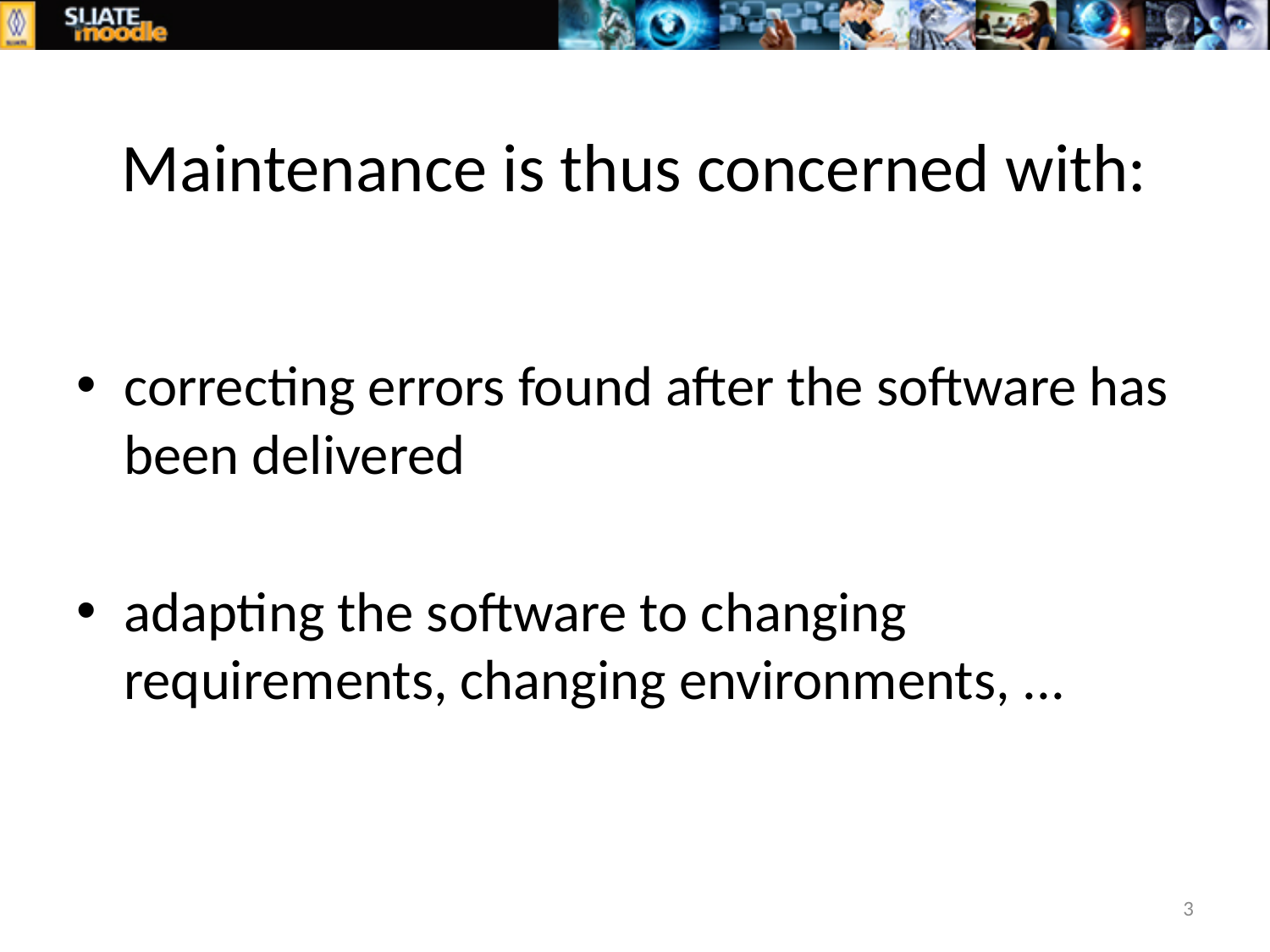

# Maintenance is thus concerned with:

correcting errors found after the software has been delivered

adapting the software to changing requirements, changing environments, ...
3